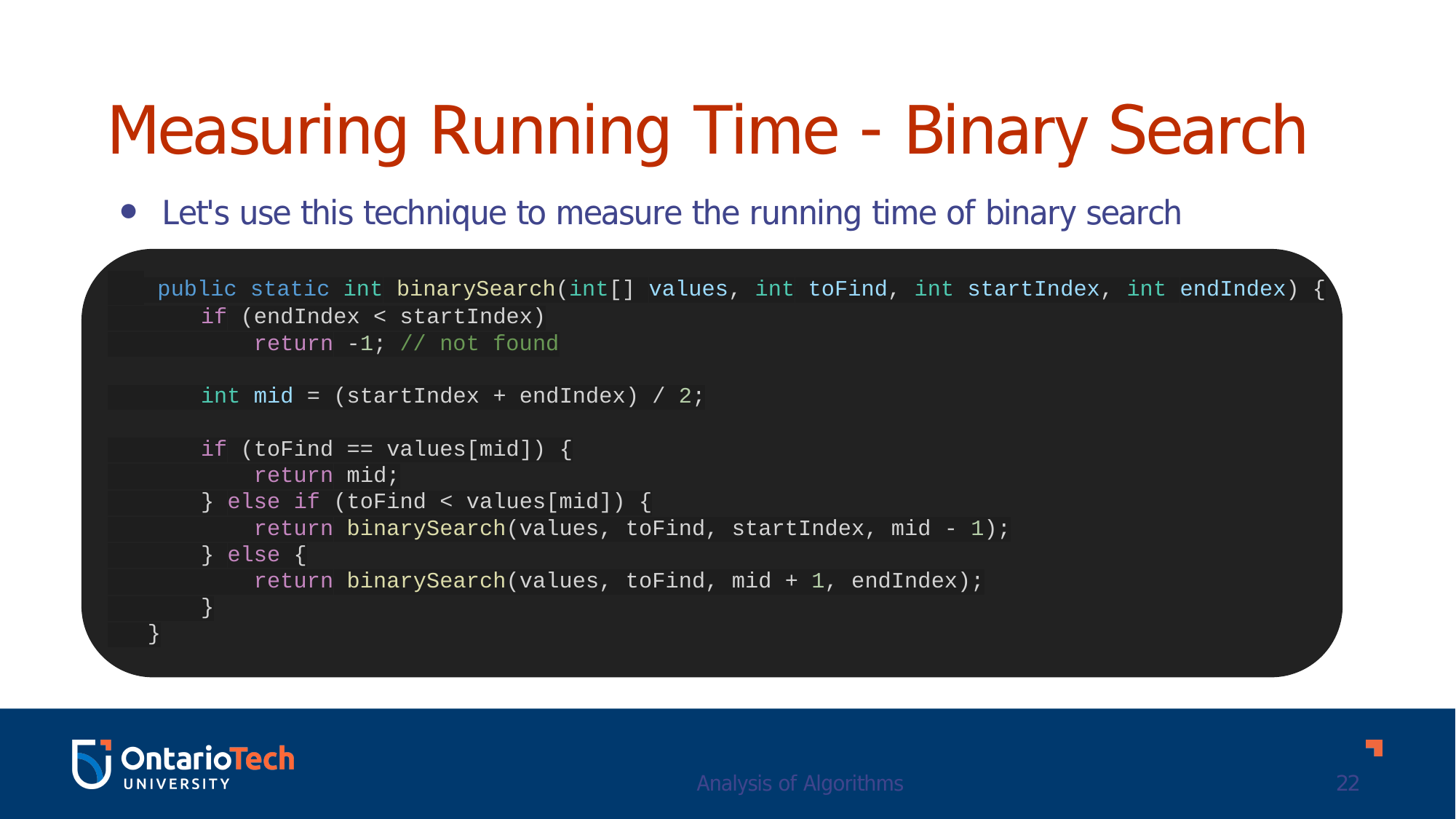

Measuring Running Time - Binary Search
Let's use this technique to measure the running time of binary search

   public static int binarySearch(int[] values, int toFind, int startIndex, int endIndex) {
       if (endIndex < startIndex)
           return -1; // not found

       int mid = (startIndex + endIndex) / 2;

       if (toFind == values[mid]) {
           return mid;
       } else if (toFind < values[mid]) {
           return binarySearch(values, toFind, startIndex, mid - 1);
       } else {
           return binarySearch(values, toFind, mid + 1, endIndex);
       }
   }

Analysis of Algorithms
22